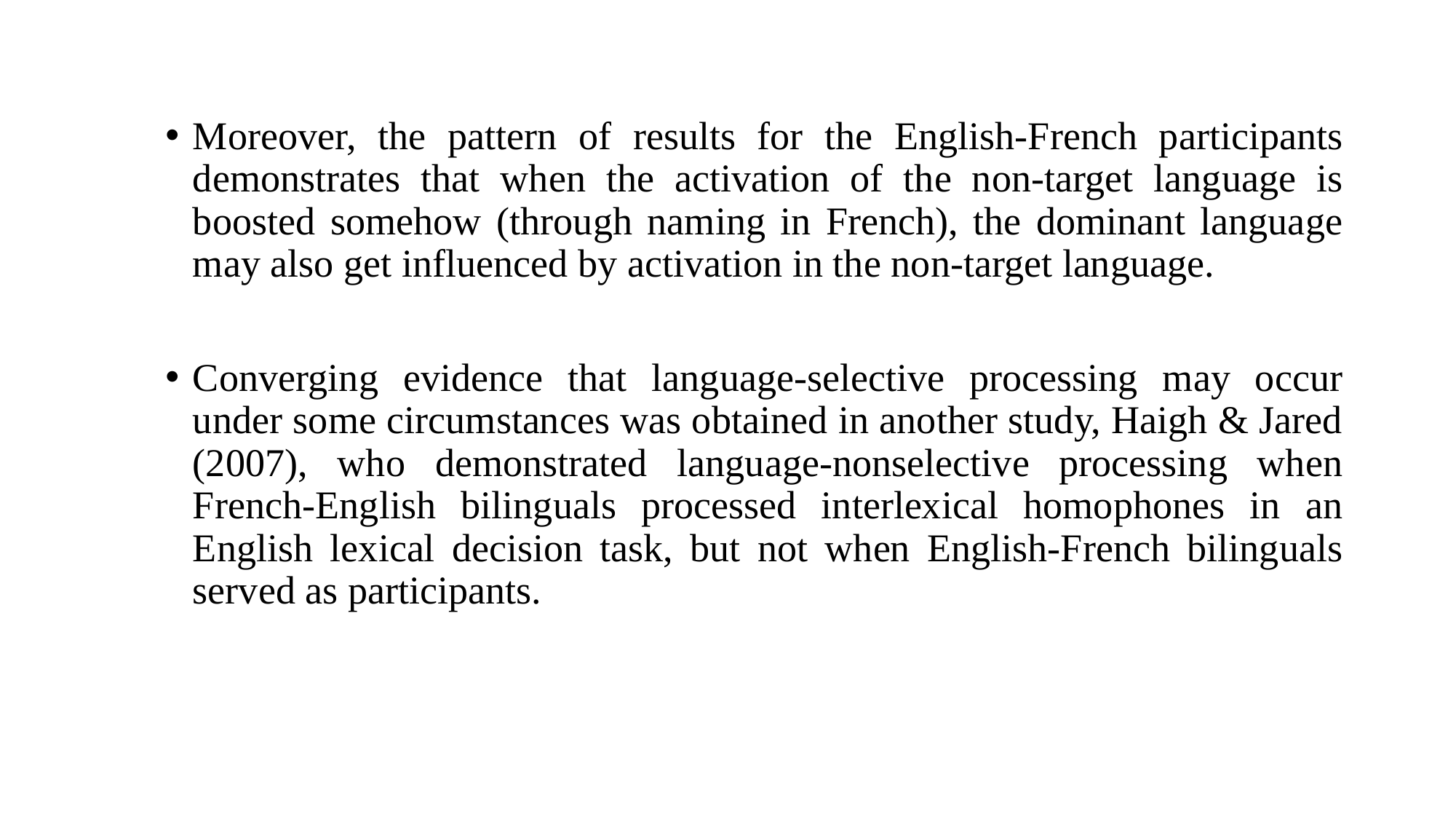

Moreover, the pattern of results for the English-French participants demonstrates that when the activation of the non-target language is boosted somehow (through naming in French), the dominant language may also get influenced by activation in the non-target language.

Converging evidence that language-selective processing may occur under some circumstances was obtained in another study, Haigh & Jared (2007), who demonstrated language-nonselective processing when French-English bilinguals processed interlexical homophones in an English lexical decision task, but not when English-French bilinguals served as participants.